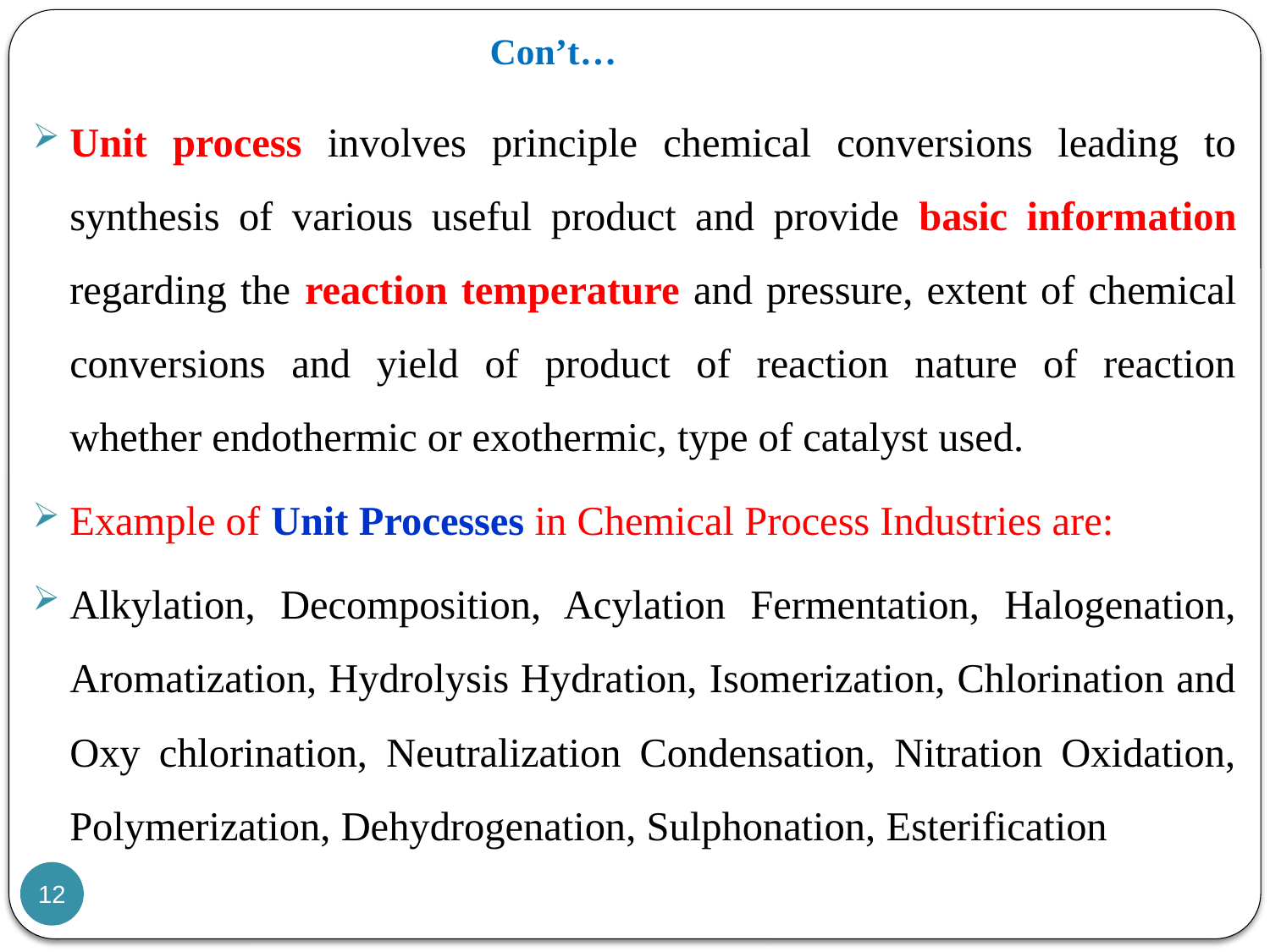

# Con’t…
Unit process involves principle chemical conversions leading to synthesis of various useful product and provide basic information regarding the reaction temperature and pressure, extent of chemical conversions and yield of product of reaction nature of reaction whether endothermic or exothermic, type of catalyst used.
Example of Unit Processes in Chemical Process Industries are:
Alkylation, Decomposition, Acylation Fermentation, Halogenation, Aromatization, Hydrolysis Hydration, Isomerization, Chlorination and Oxy chlorination, Neutralization Condensation, Nitration Oxidation, Polymerization, Dehydrogenation, Sulphonation, Esterification

12